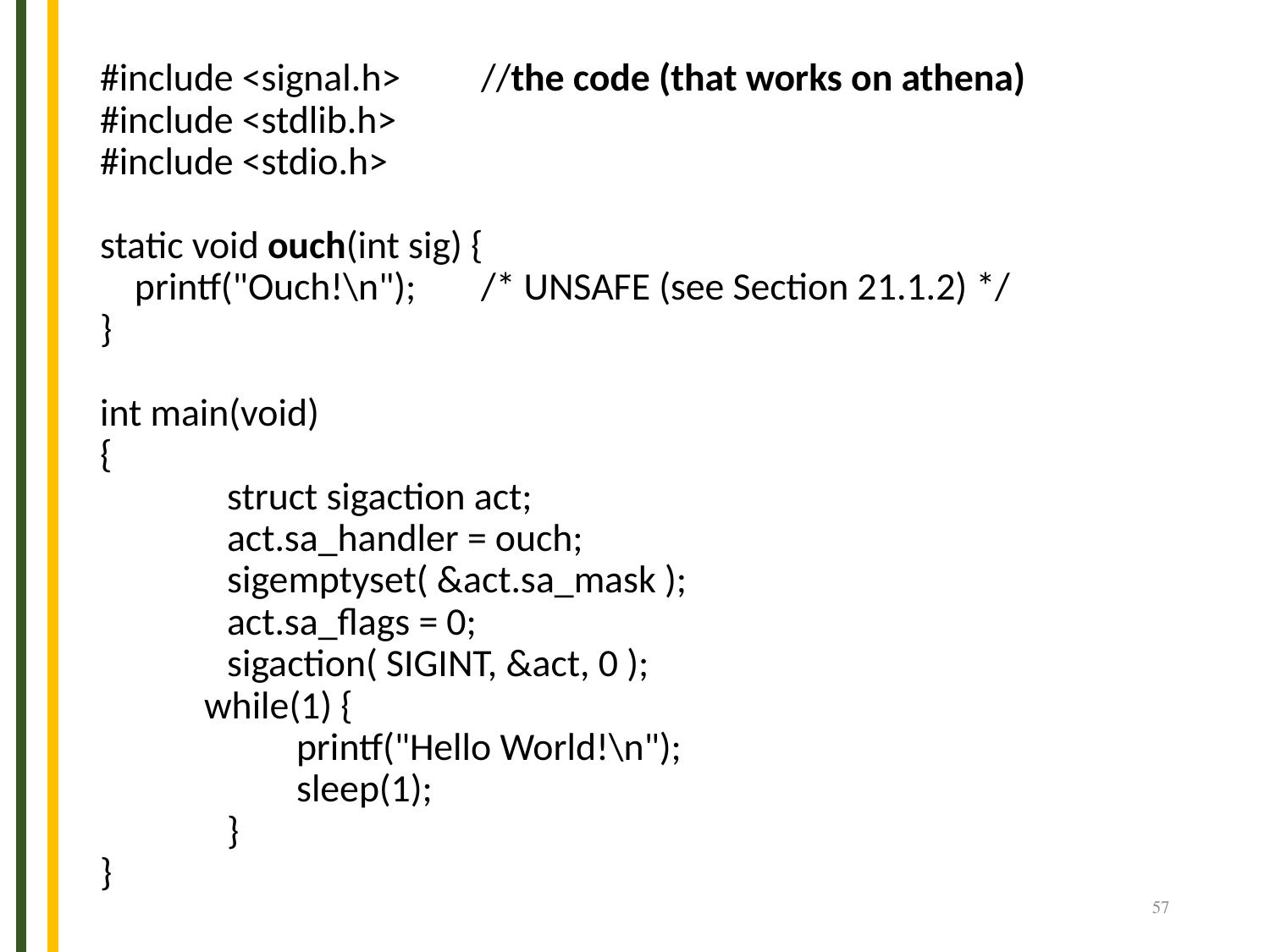

# #include <signal.h>	//the code (that works on athena) #include <stdlib.h> #include <stdio.h> static void ouch(int sig) { printf("Ouch!\n");  	/* UNSAFE (see Section 21.1.2) */ } int main(void) { struct sigaction act; act.sa_handler = ouch; sigemptyset( &act.sa_mask ); act.sa_flags = 0; sigaction( SIGINT, &act, 0 ); while(1) { printf("Hello World!\n"); sleep(1); } }
57